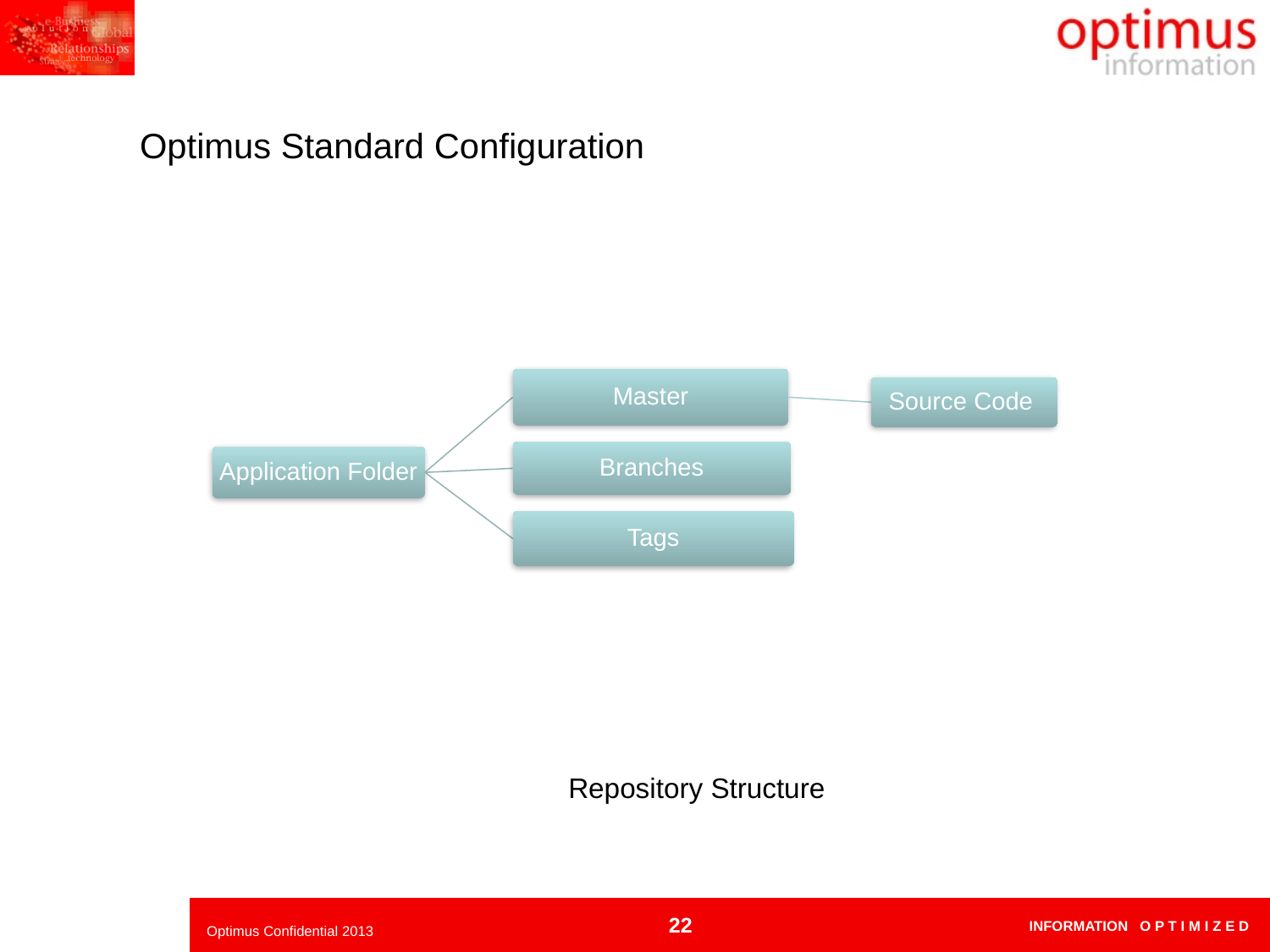

# Optimus Standard Configuration
Application Folder

Master

Source Code

Branches

Tags

				Repository Structure